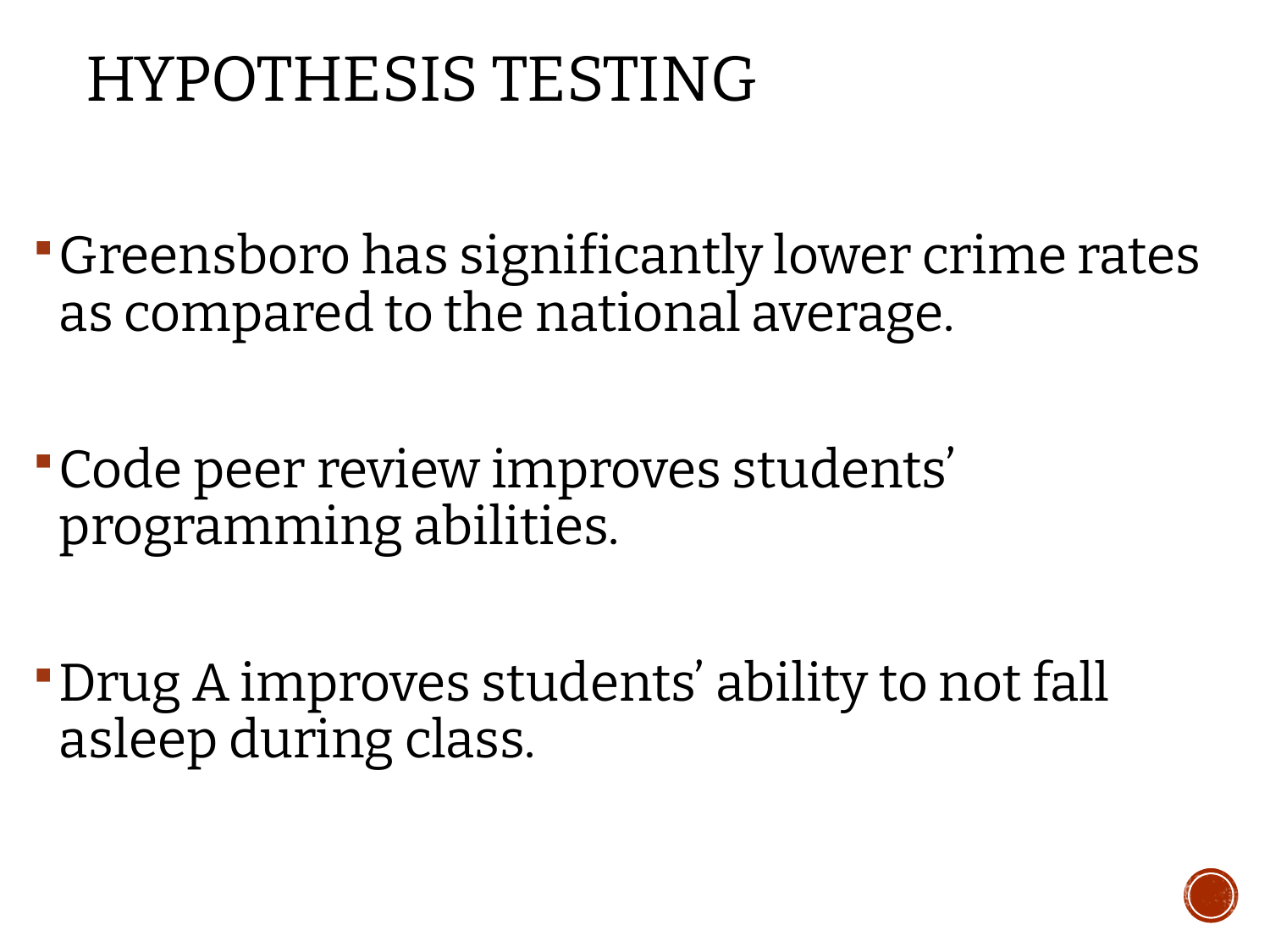

# Hypothesis Testing

Greensboro has significantly lower crime rates as compared to the national average.

Code peer review improves students’ programming abilities.

Drug A improves students’ ability to not fall asleep during class.